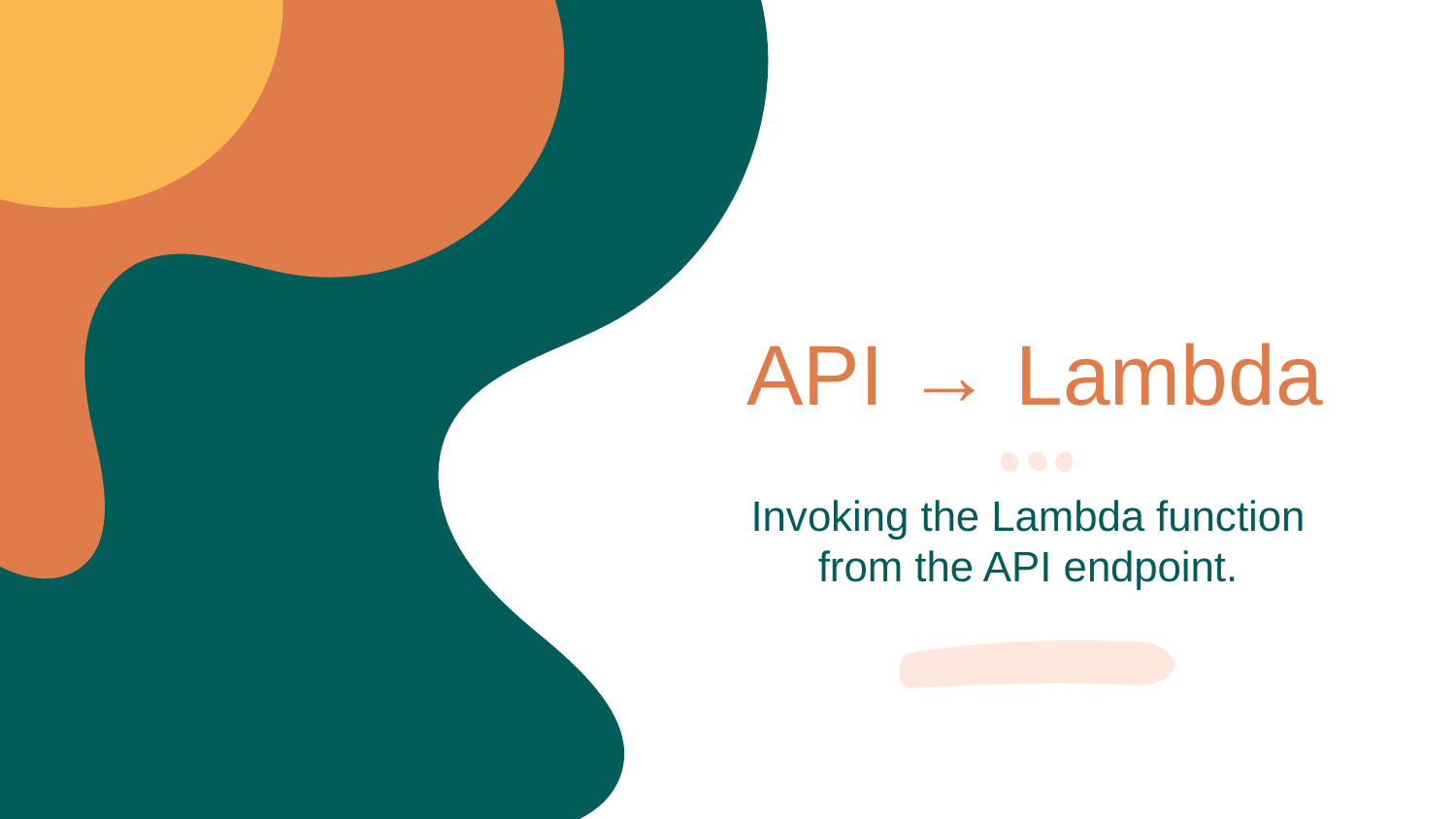

# API → Lambda

Invoking the Lambda function from the API endpoint.